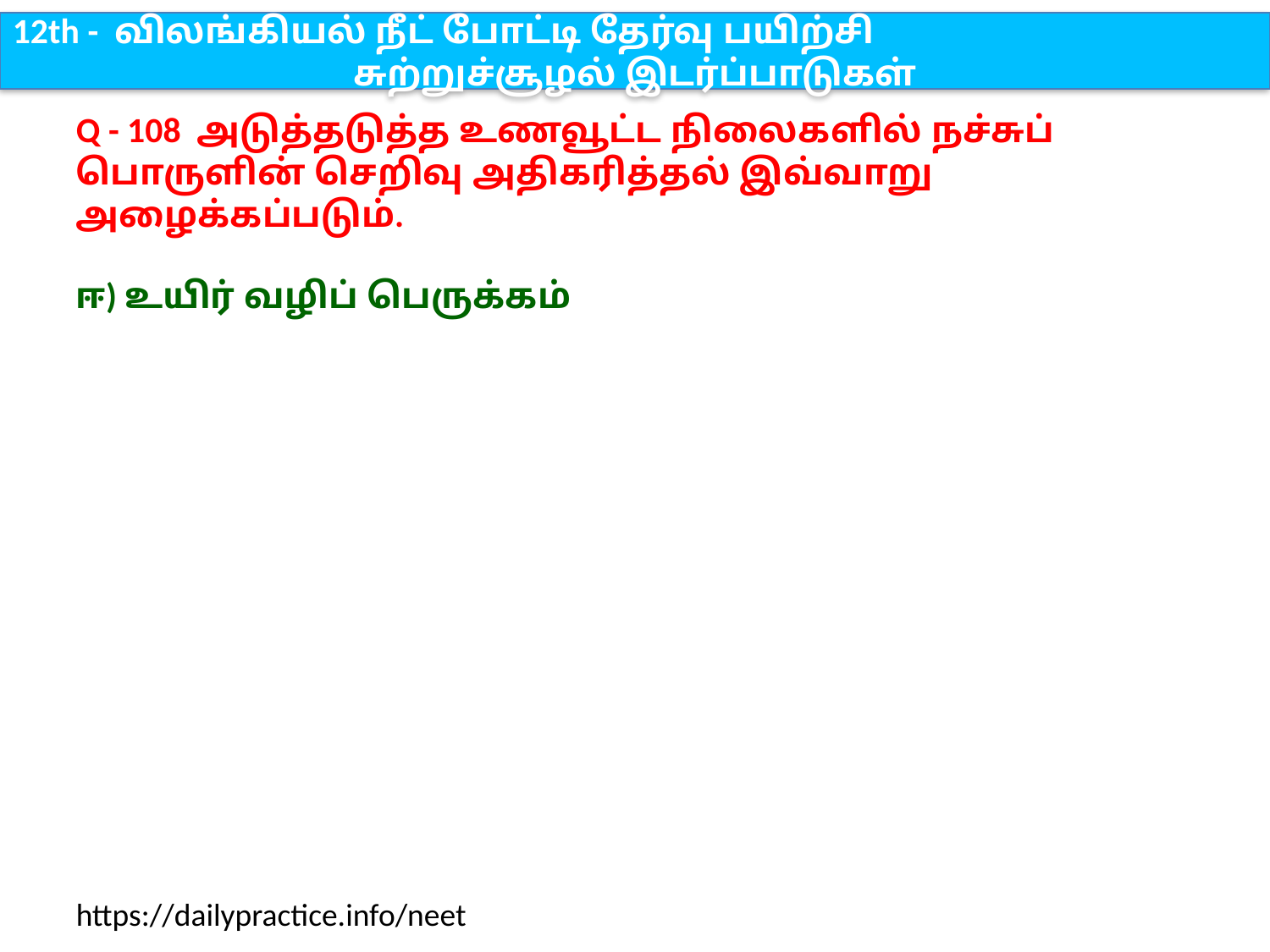

12th -  விலங்கியல் நீட் போட்டி தேர்வு பயிற்சி
சுற்றுச்சூழல் இடர்ப்பாடுகள்

Q - 108  அடுத்தடுத்த உணவூட்ட நிலைகளில் நச்சுப் பொருளின் செறிவு அதிகரித்தல் இவ்வாறு அழைக்கப்படும்.

ஈ) உயிர் வழிப் பெருக்கம்
https://dailypractice.info/neet